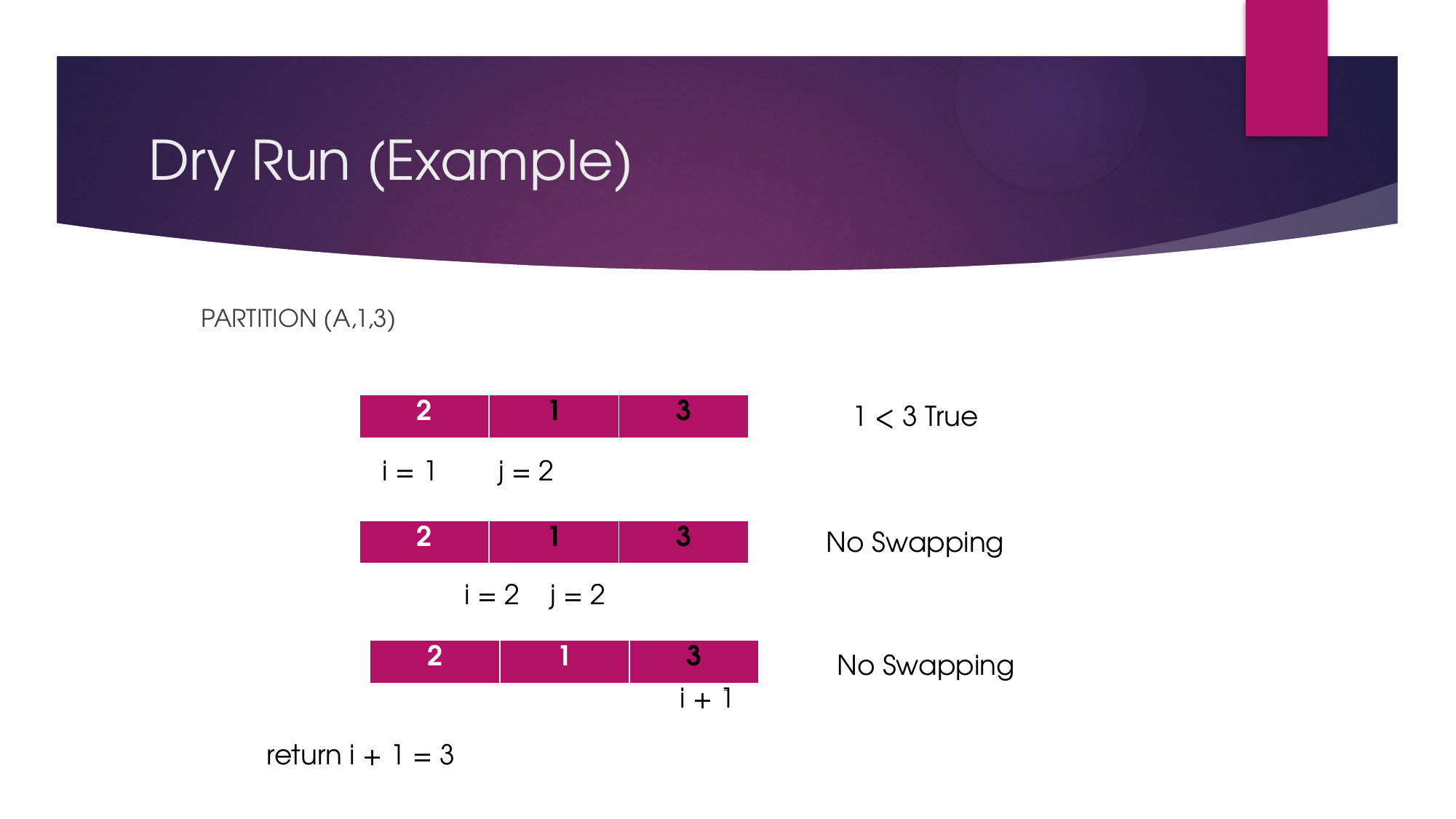

# Dry Run (Example)
PARTITION (A,1,3)
1 < 3 True
| 2 | 1 | 3 |
| --- | --- | --- |
      i = 1        j = 2
No Swapping
| 2 | 1 | 3 |
| --- | --- | --- |
| 2 | 1 | 3 |
| --- | --- | --- |
       i = 2    j = 2
       i = 2    j = 2
| 2 | 1 | 3 |
| --- | --- | --- |
No Swapping
| 2 | 1 | 3 |
| --- | --- | --- |
       i + 1
       i + 1
       return i + 1 = 3